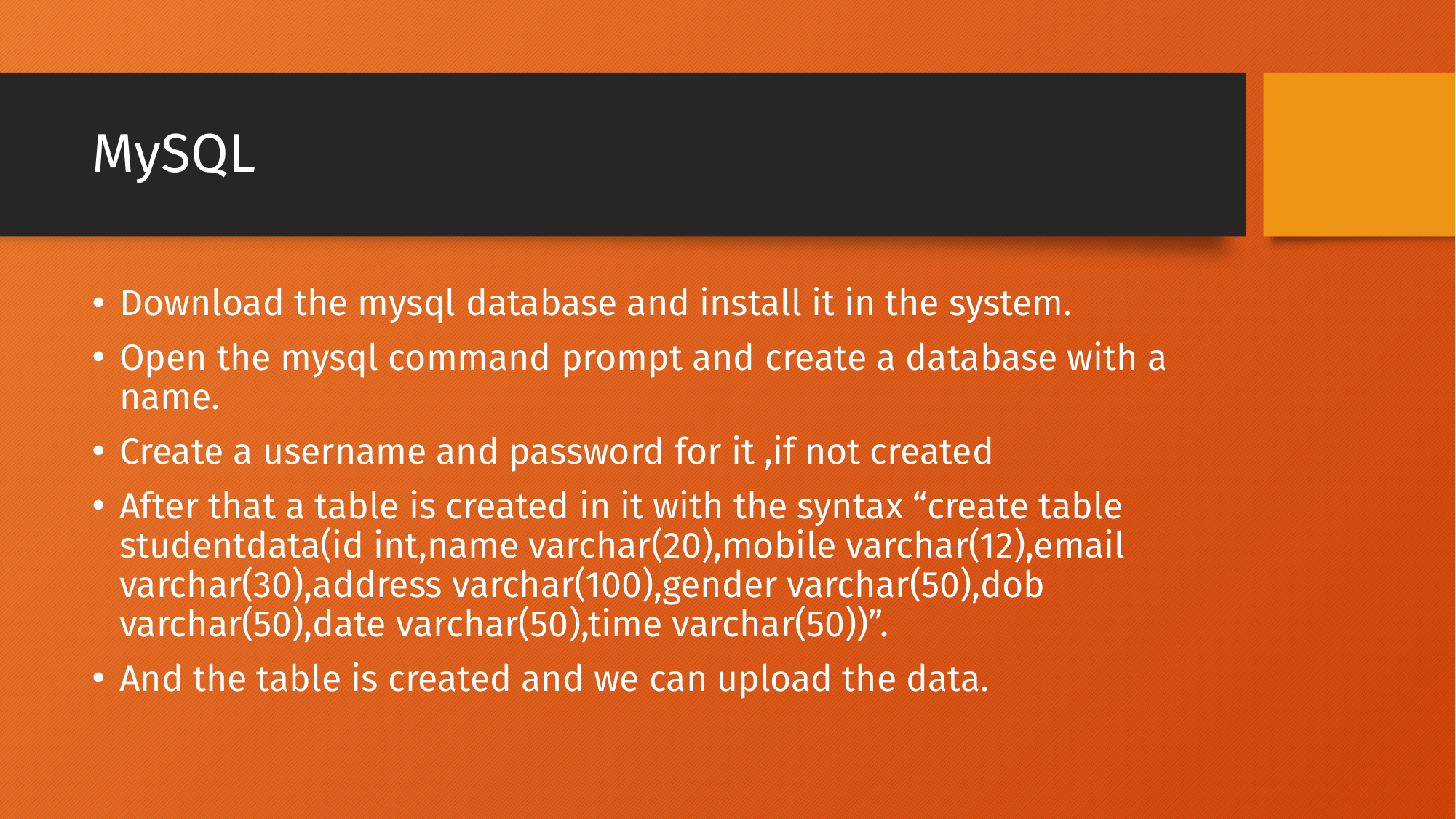

# MySQL
Download the mysql database and install it in the system.
Open the mysql command prompt and create a database with a name.
Create a username and password for it ,if not created
After that a table is created in it with the syntax “create table studentdata(id int,name varchar(20),mobile varchar(12),email varchar(30),address varchar(100),gender varchar(50),dob varchar(50),date varchar(50),time varchar(50))”.
And the table is created and we can upload the data.